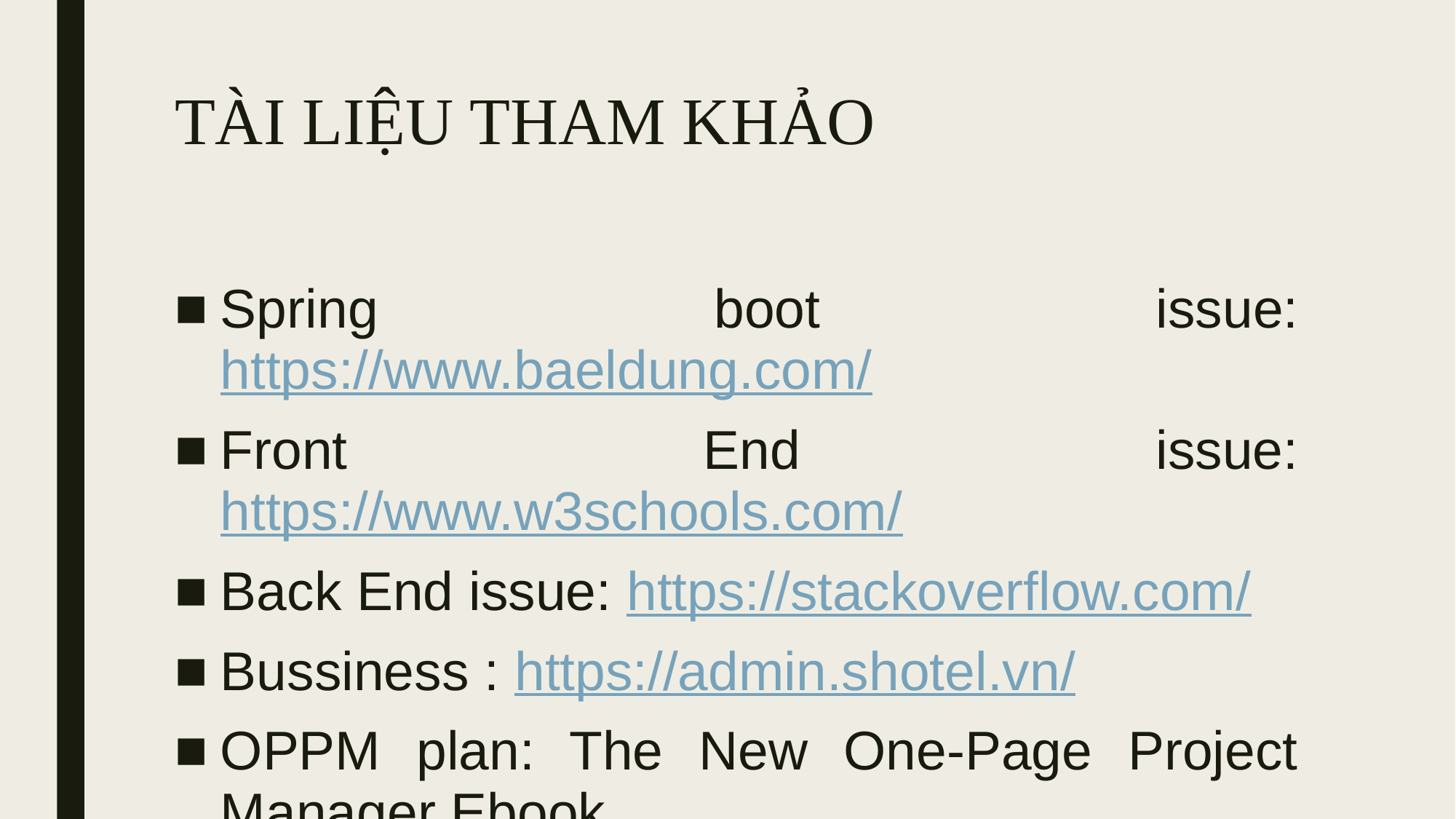

# TÀI LIỆU THAM KHẢO
Spring boot issue: https://www.baeldung.com/
Front End issue: https://www.w3schools.com/
Back End issue: https://stackoverflow.com/
Bussiness : https://admin.shotel.vn/
OPPM plan: The New One-Page Project Manager Ebook